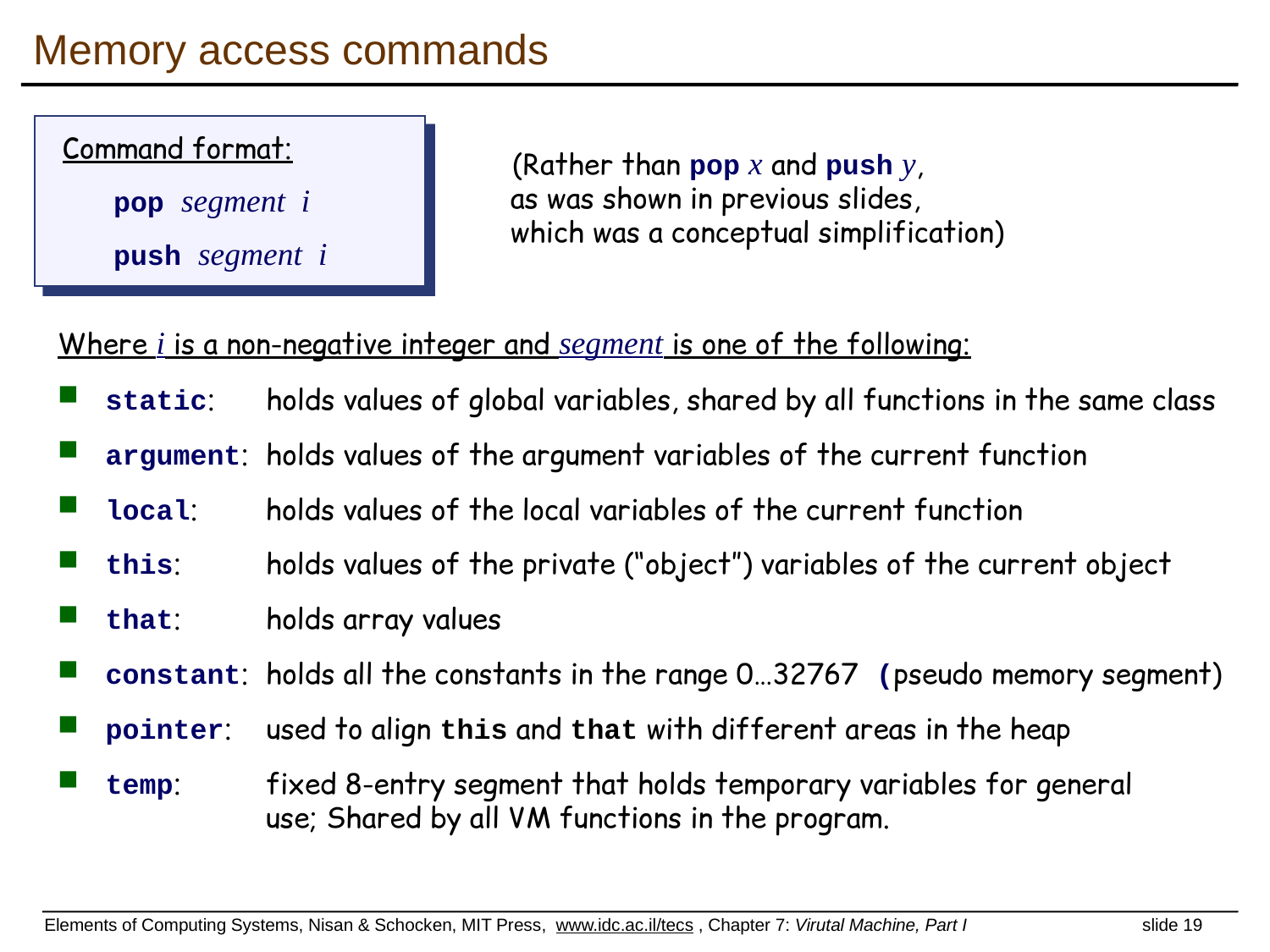

# Memory access commands
Command format:
   pop segment  i
   push segment  i
(Rather than pop x and push y,
as was shown in previous slides,
which was a conceptual simplification)
Where i is a non-negative integer and segment is one of the following:
static:      holds values of global variables, shared by all functions in the same class
argument:  holds values of the argument variables of the current function
local:        holds values of the local variables of the current function
this:          holds values of the private (“object”) variables of the current object
that:          holds array values
constant:  holds all the constants in the range 0…32767 (pseudo memory segment)
pointer:    used to align this and that with different areas in the heap
temp:          fixed 8-entry segment that holds temporary variables for general
                   use; Shared by all VM functions in the program.